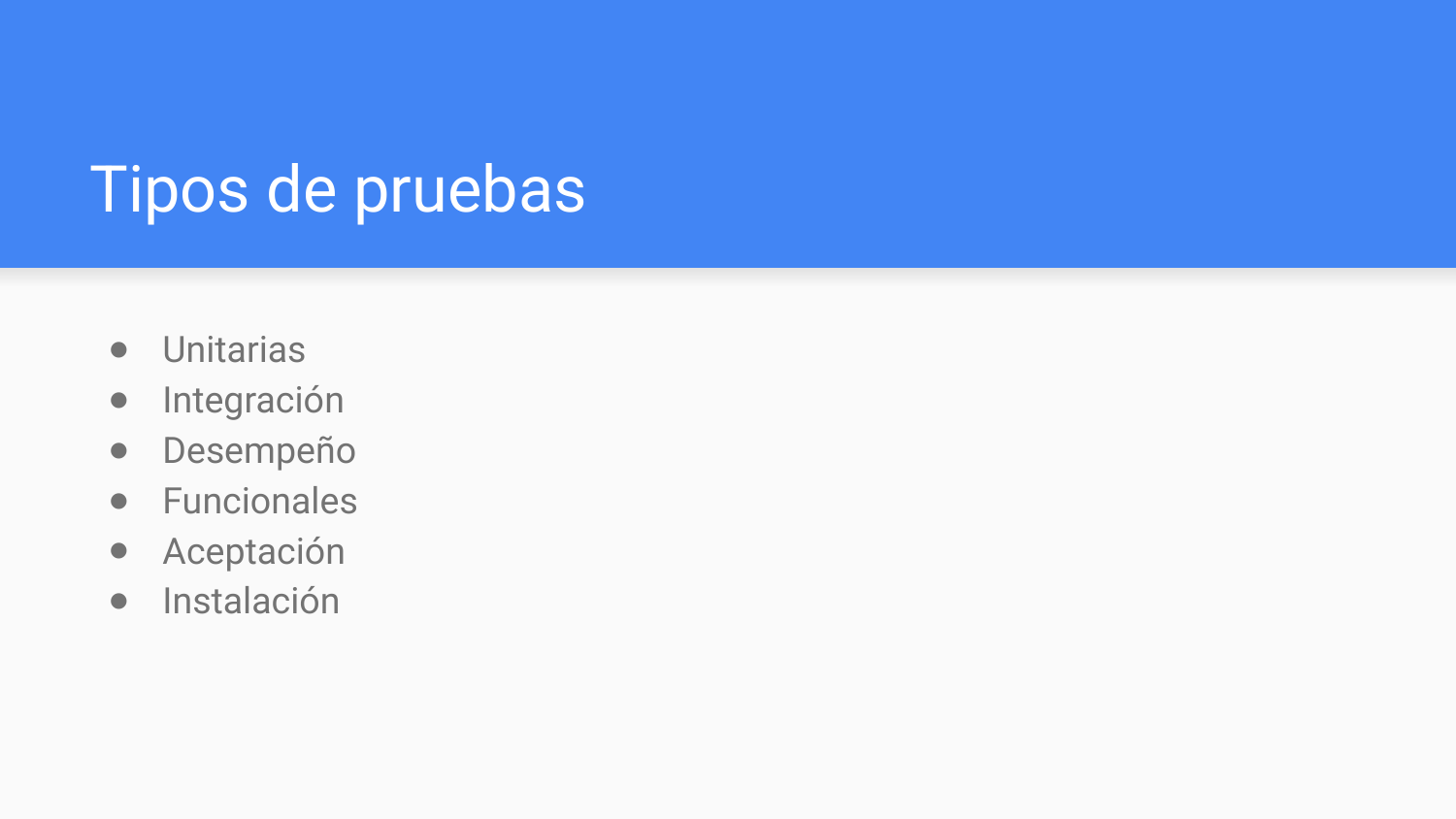

# Tipos de pruebas
Unitarias
Integración
Desempeño
Funcionales
Aceptación
Instalación